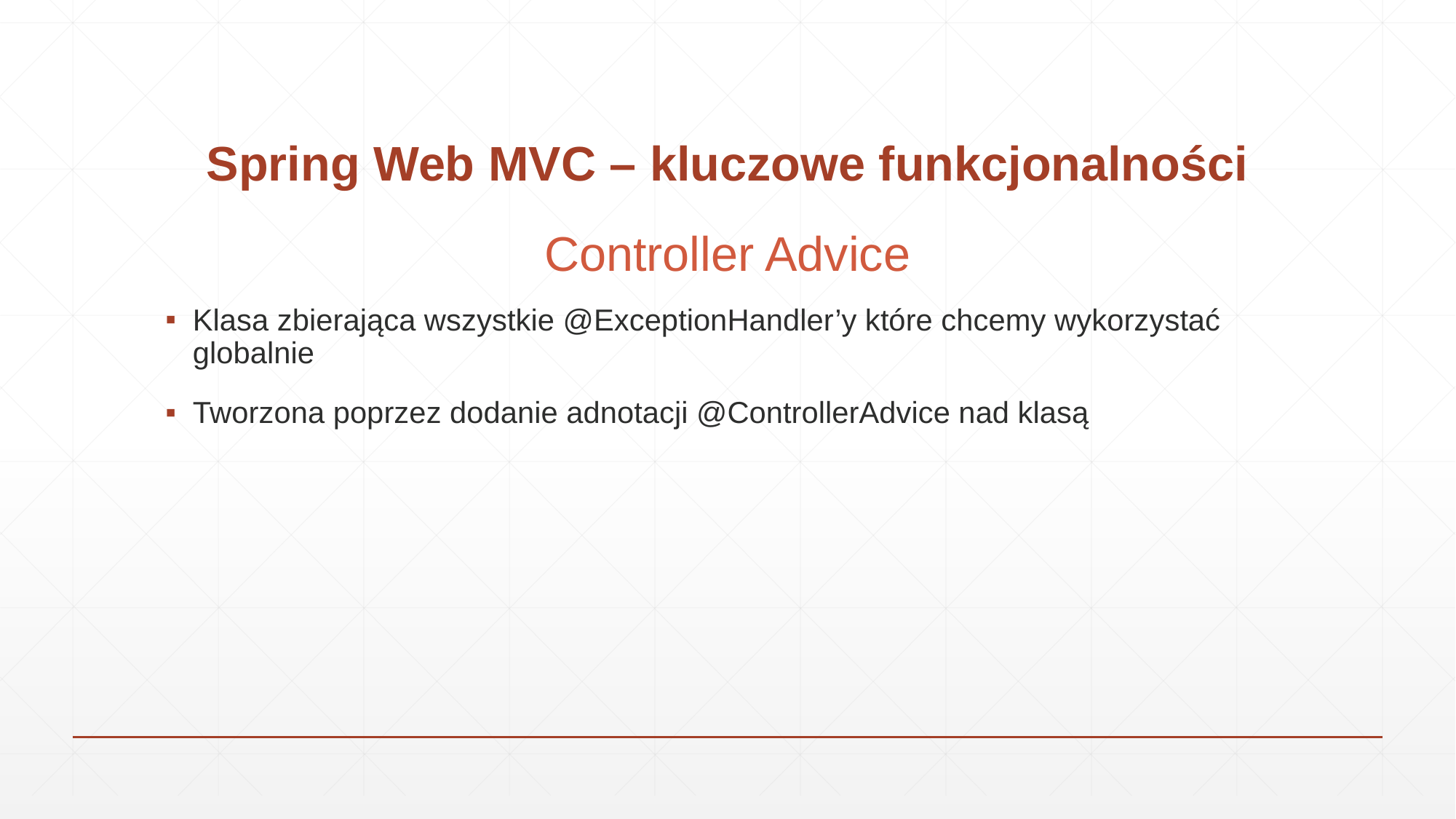

# Spring Web MVC – kluczowe funkcjonalności
Controller Advice
Klasa zbierająca wszystkie @ExceptionHandler’y które chcemy wykorzystać globalnie
Tworzona poprzez dodanie adnotacji @ControllerAdvice nad klasą